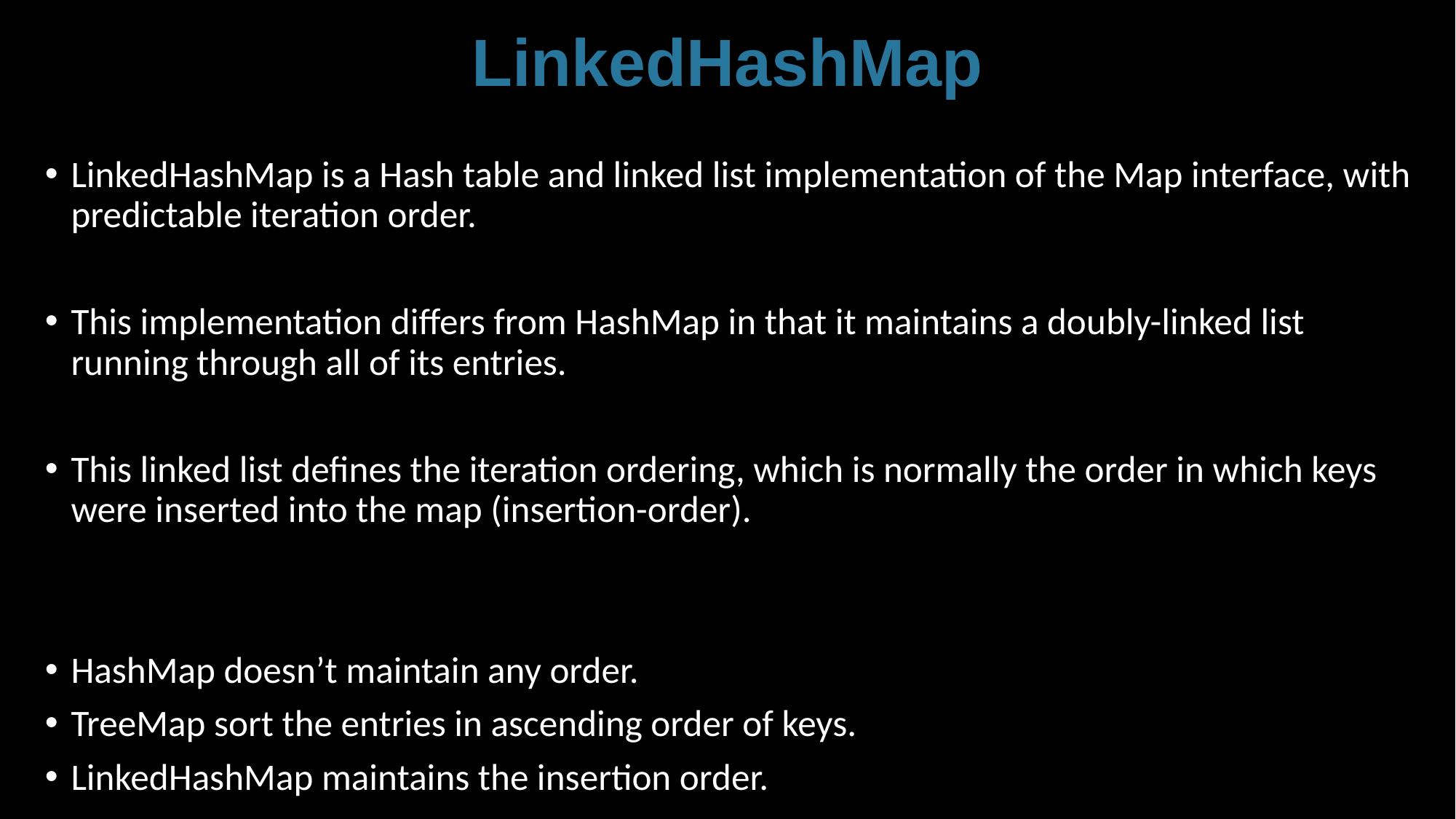

# LinkedHashMap
LinkedHashMap is a Hash table and linked list implementation of the Map interface, with predictable iteration order.

This implementation differs from HashMap in that it maintains a doubly-linked list running through all of its entries.

This linked list defines the iteration ordering, which is normally the order in which keys were inserted into the map (insertion-order).

HashMap doesn’t maintain any order.
TreeMap sort the entries in ascending order of keys.
LinkedHashMap maintains the insertion order.